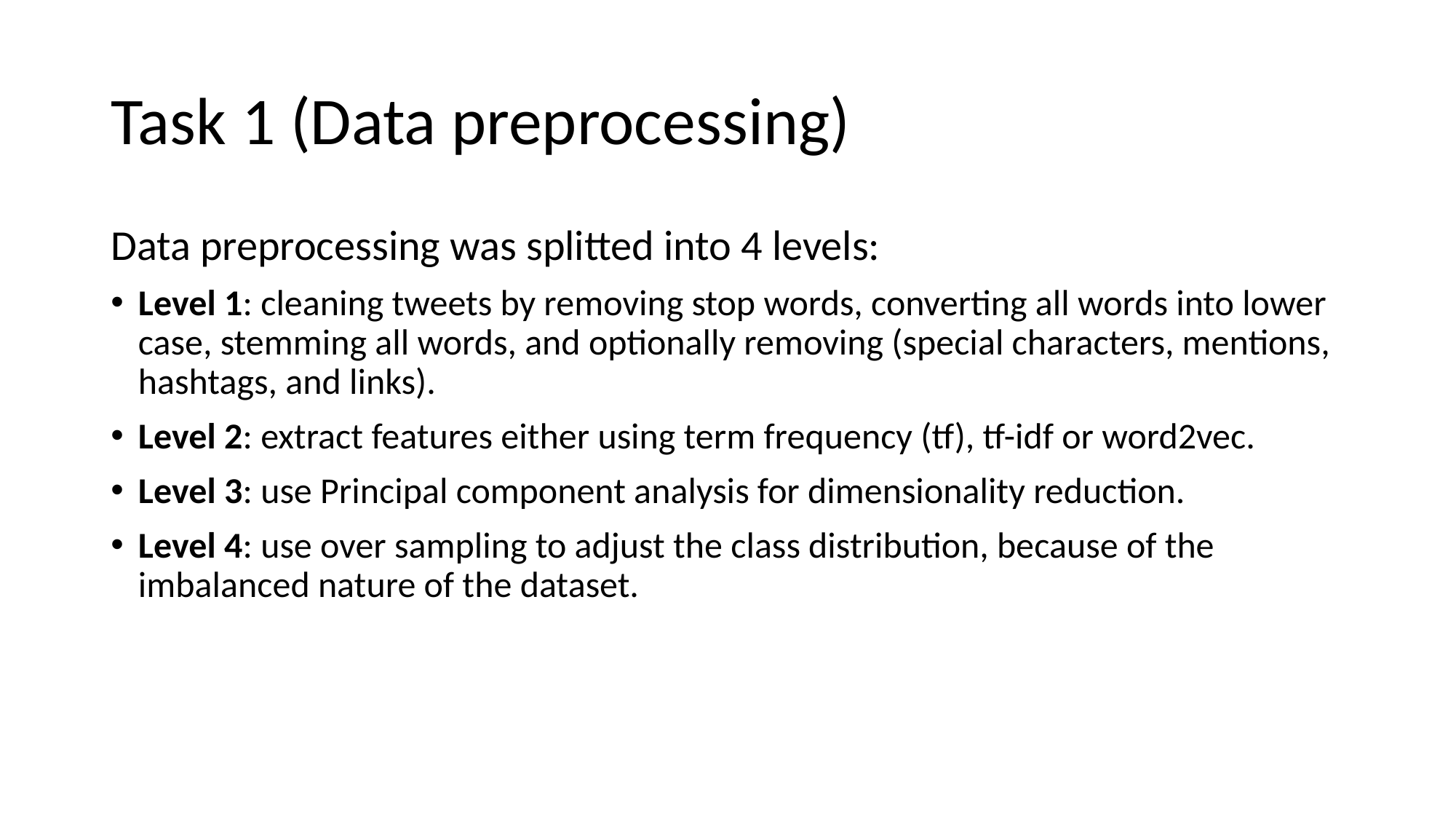

# Task 1 (Data preprocessing)
Data preprocessing was splitted into 4 levels:
Level 1: cleaning tweets by removing stop words, converting all words into lower case, stemming all words, and optionally removing (special characters, mentions, hashtags, and links).
Level 2: extract features either using term frequency (tf), tf-idf or word2vec.
Level 3: use Principal component analysis for dimensionality reduction.
Level 4: use over sampling to adjust the class distribution, because of the imbalanced nature of the dataset.